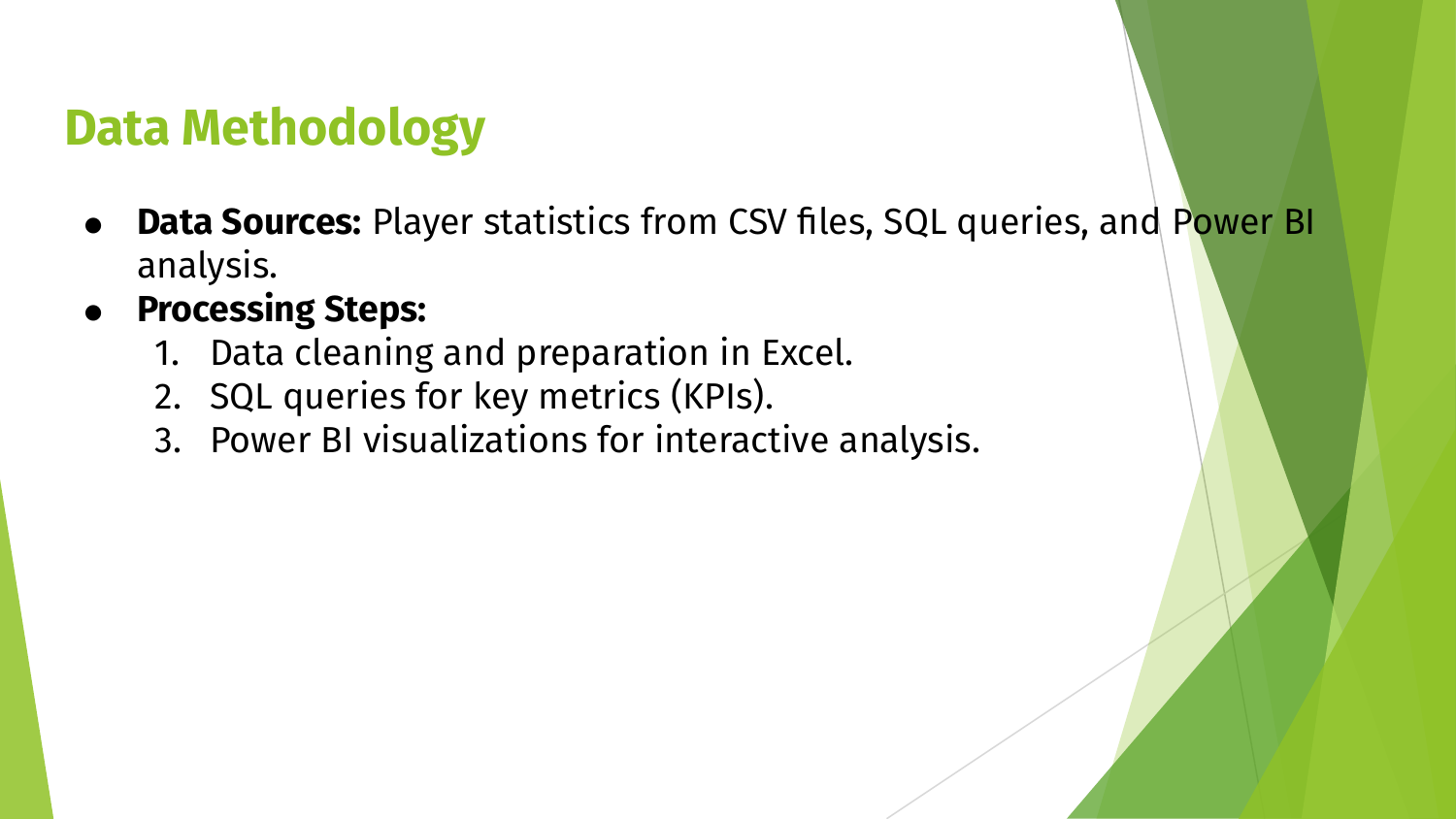

# Data Methodology

Data Sources: Player statistics from CSV files, SQL queries, and Power BI analysis.
Processing Steps:
Data cleaning and preparation in Excel.
SQL queries for key metrics (KPIs).
Power BI visualizations for interactive analysis.